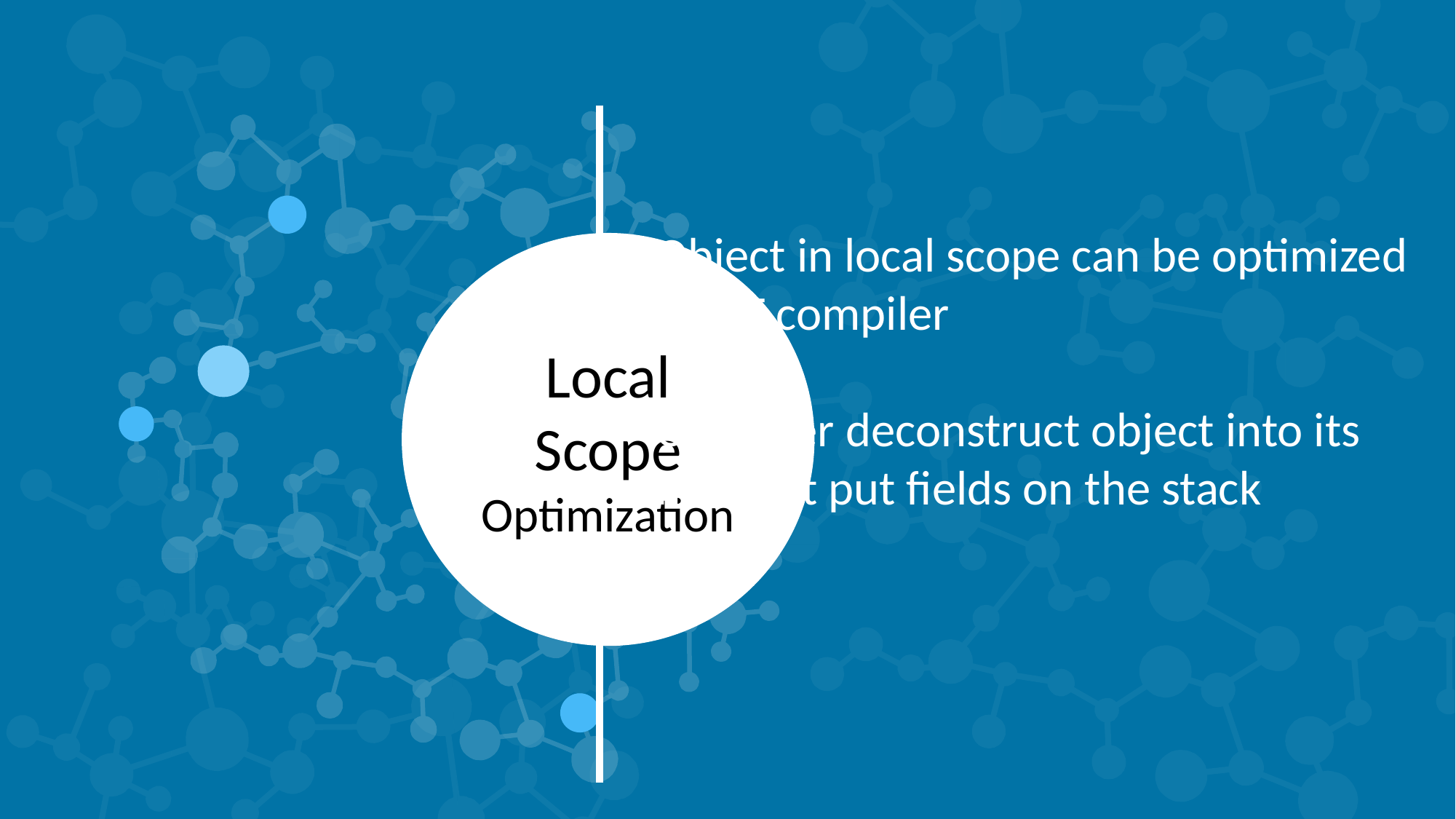

Object in local scope can be optimized by JIT compiler

Compiler deconstruct object into its field ant put fields on the stack
Local Scope Optimization